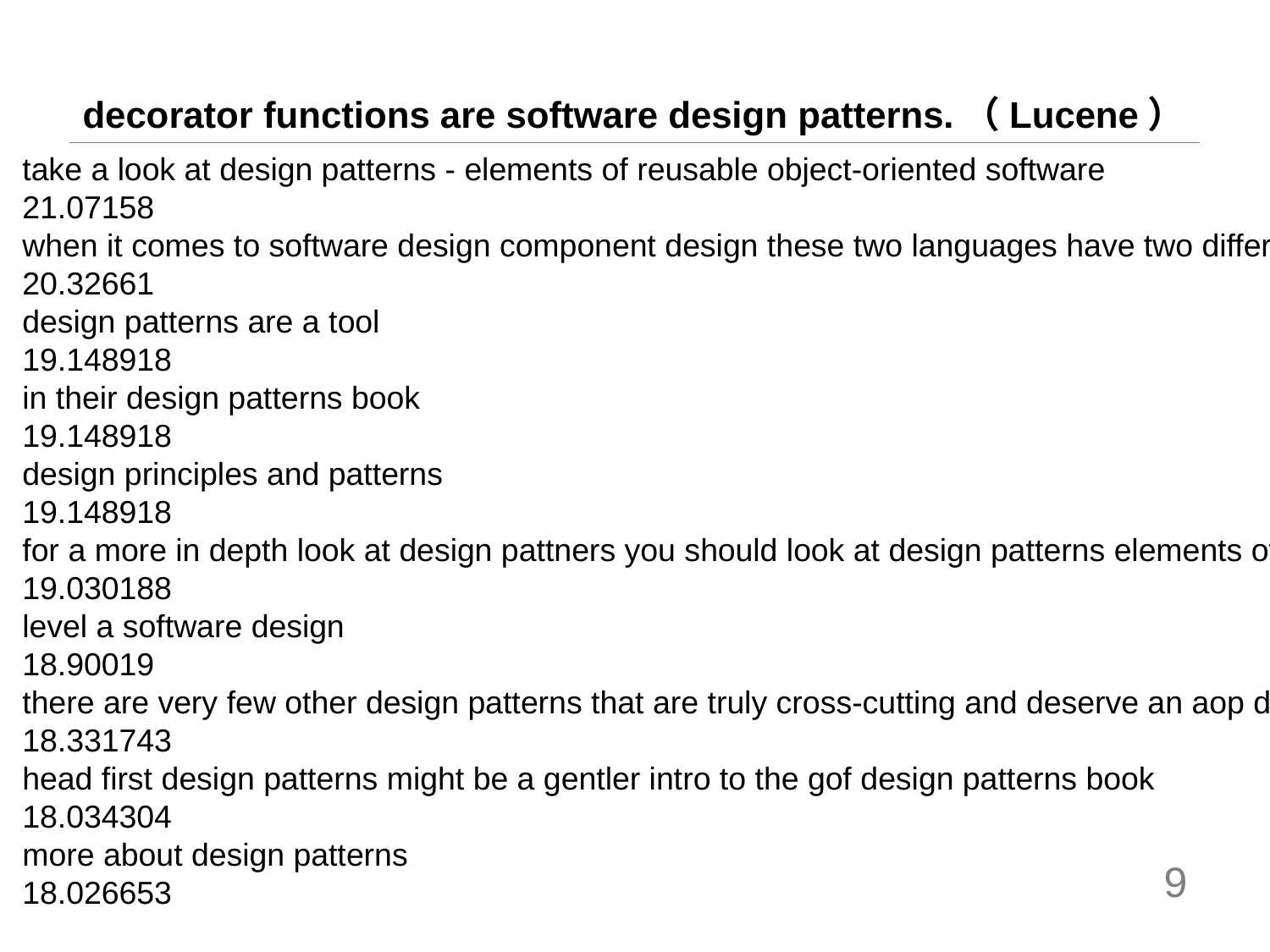

# decorator functions are software design patterns.（Lucene）
take a look at design patterns - elements of reusable object-oriented software
21.07158
when it comes to software design component design these two languages have two different thinking patterns
20.32661
design patterns are a tool
19.148918
in their design patterns book
19.148918
design principles and patterns
19.148918
for a more in depth look at design pattners you should look at design patterns elements of reusable object-oriented software
19.030188
level a software design
18.90019
there are very few other design patterns that are truly cross-cutting and deserve an aop decorator
18.331743
head first design patterns might be a gentler intro to the gof design patterns book
18.034304
more about design patterns
18.026653
9